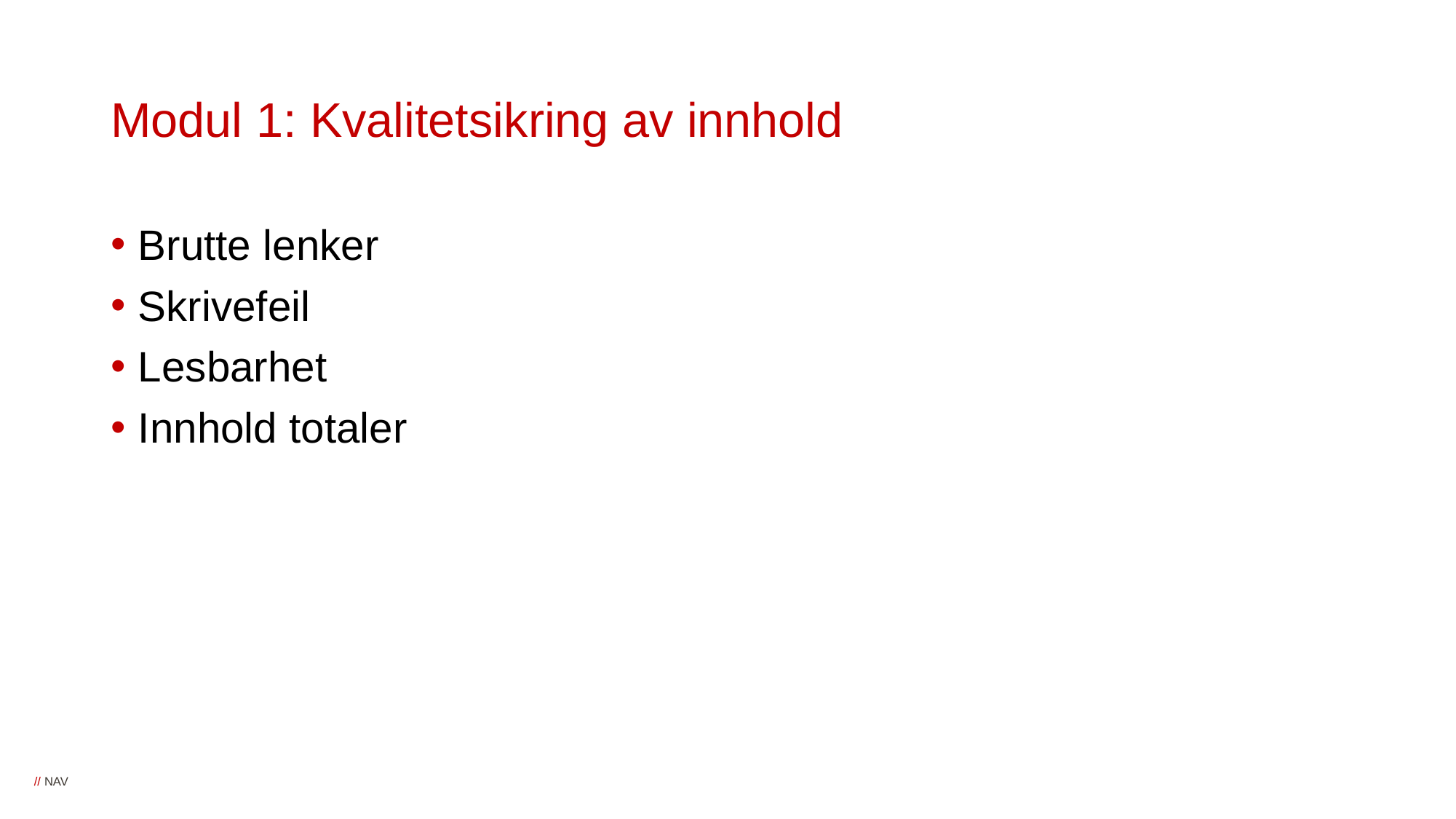

# Modul 1: Kvalitetsikring av innhold
Brutte lenker
Skrivefeil
Lesbarhet
Innhold totaler